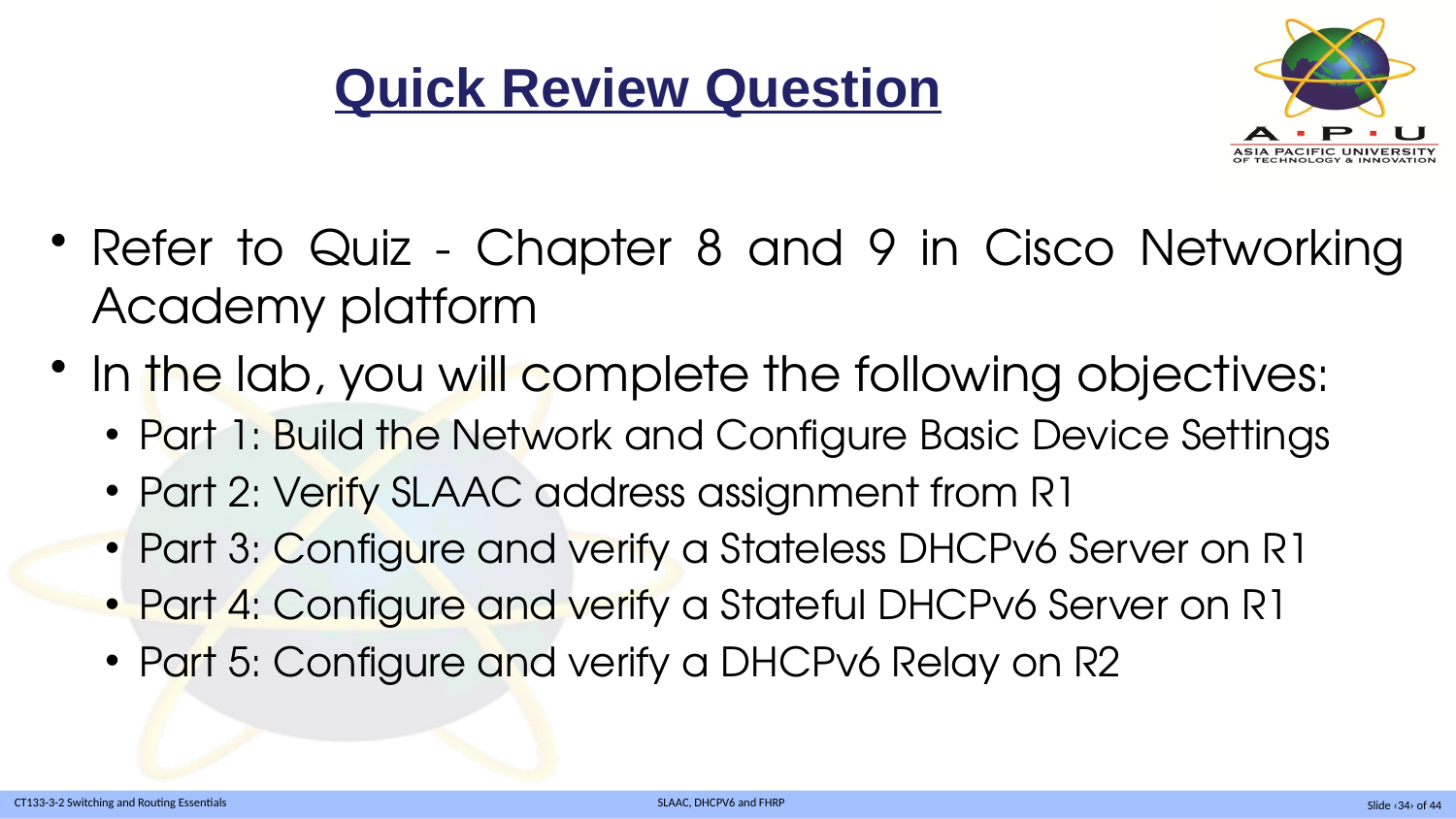

# Quick Review Question
Refer to Quiz - Chapter 8 and 9 in Cisco Networking Academy platform
In the lab, you will complete the following objectives:
Part 1: Build the Network and Configure Basic Device Settings
Part 2: Verify SLAAC address assignment from R1
Part 3: Configure and verify a Stateless DHCPv6 Server on R1
Part 4: Configure and verify a Stateful DHCPv6 Server on R1
Part 5: Configure and verify a DHCPv6 Relay on R2

Slide ‹34› of 44